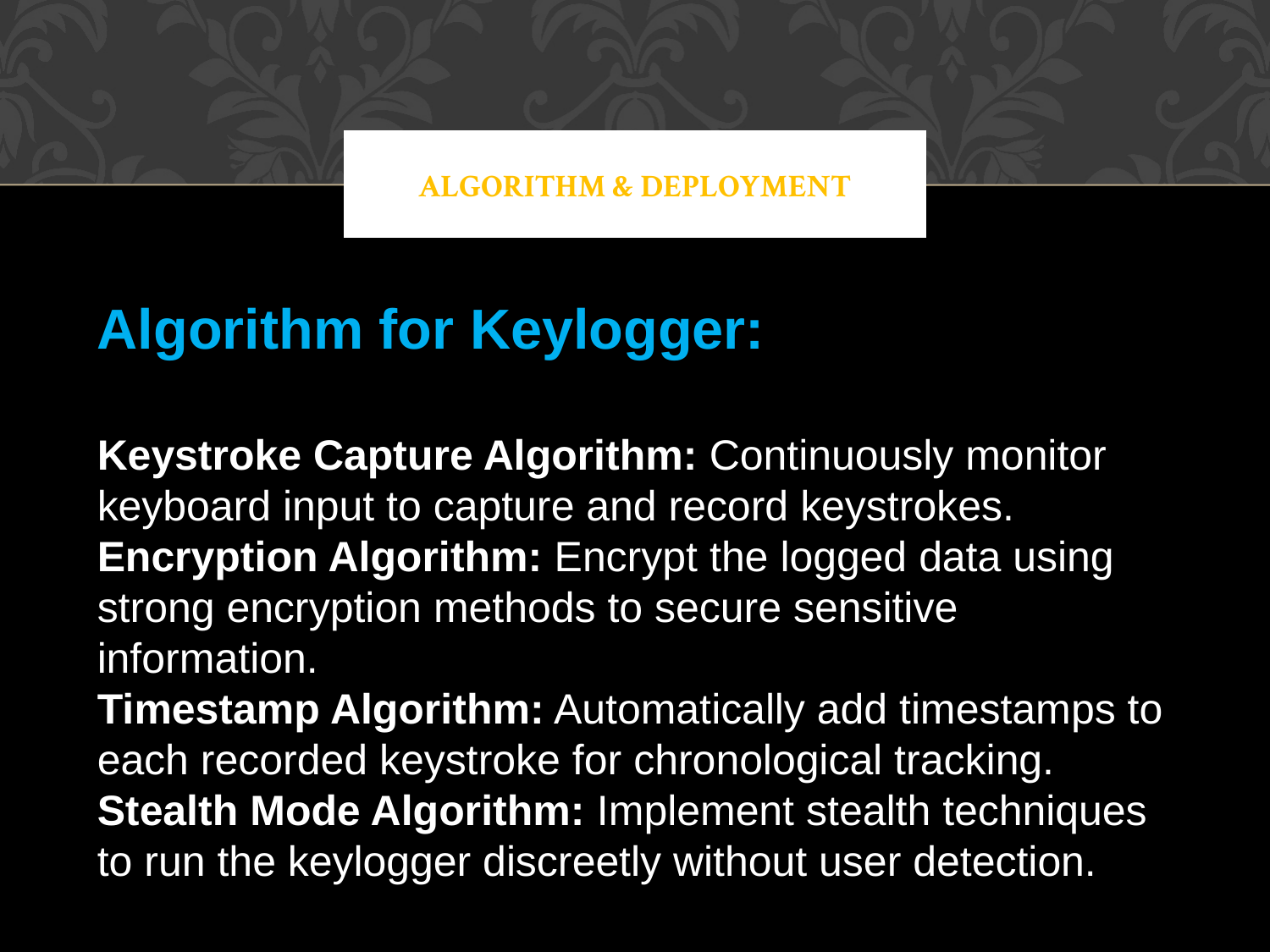

# Algorithm & Deployment
Algorithm for Keylogger:

Keystroke Capture Algorithm: Continuously monitor keyboard input to capture and record keystrokes.
Encryption Algorithm: Encrypt the logged data using strong encryption methods to secure sensitive information.
Timestamp Algorithm: Automatically add timestamps to each recorded keystroke for chronological tracking.
Stealth Mode Algorithm: Implement stealth techniques to run the keylogger discreetly without user detection.